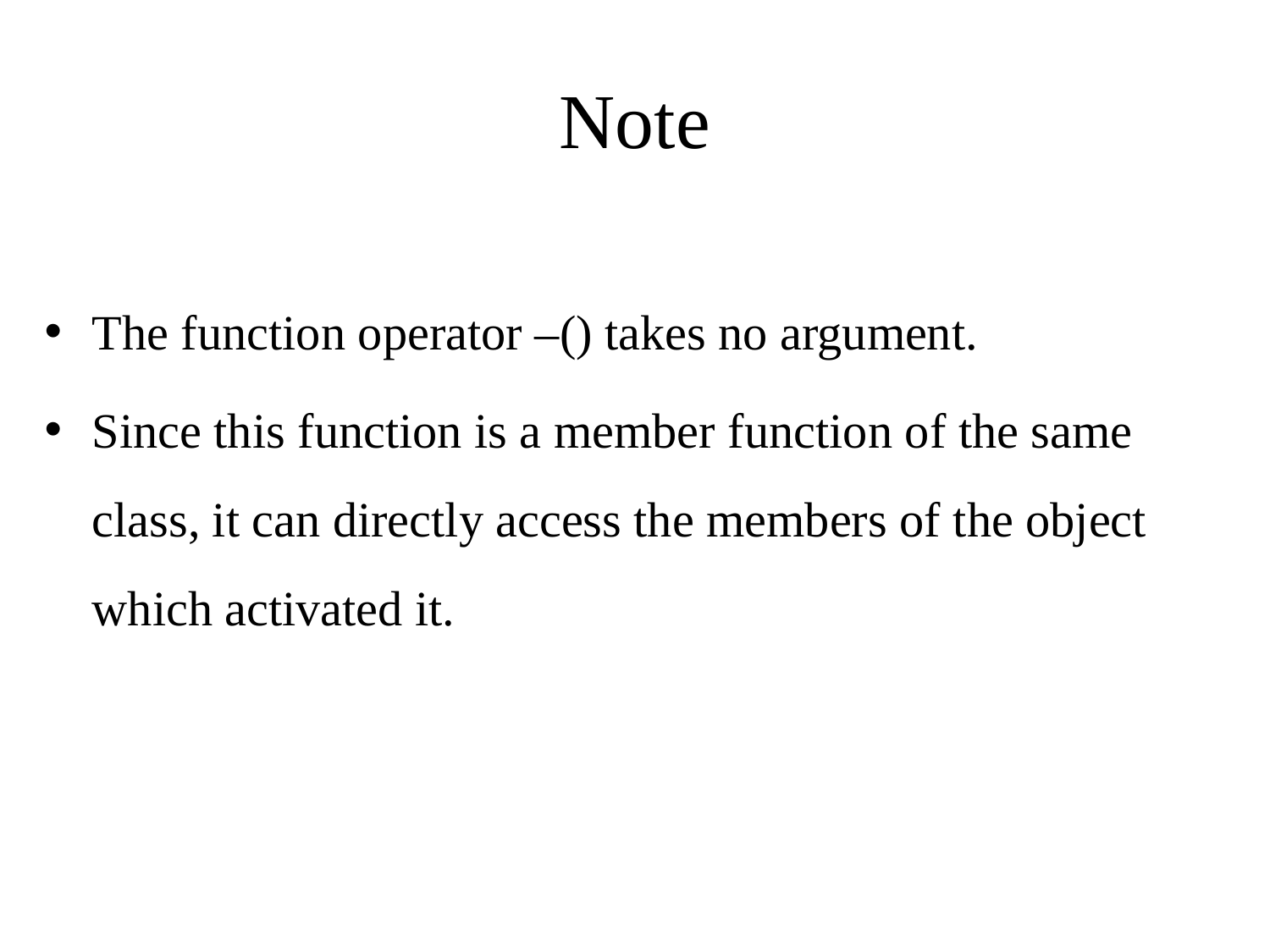

# Note
The function operator –() takes no argument.
Since this function is a member function of the same class, it can directly access the members of the object which activated it.